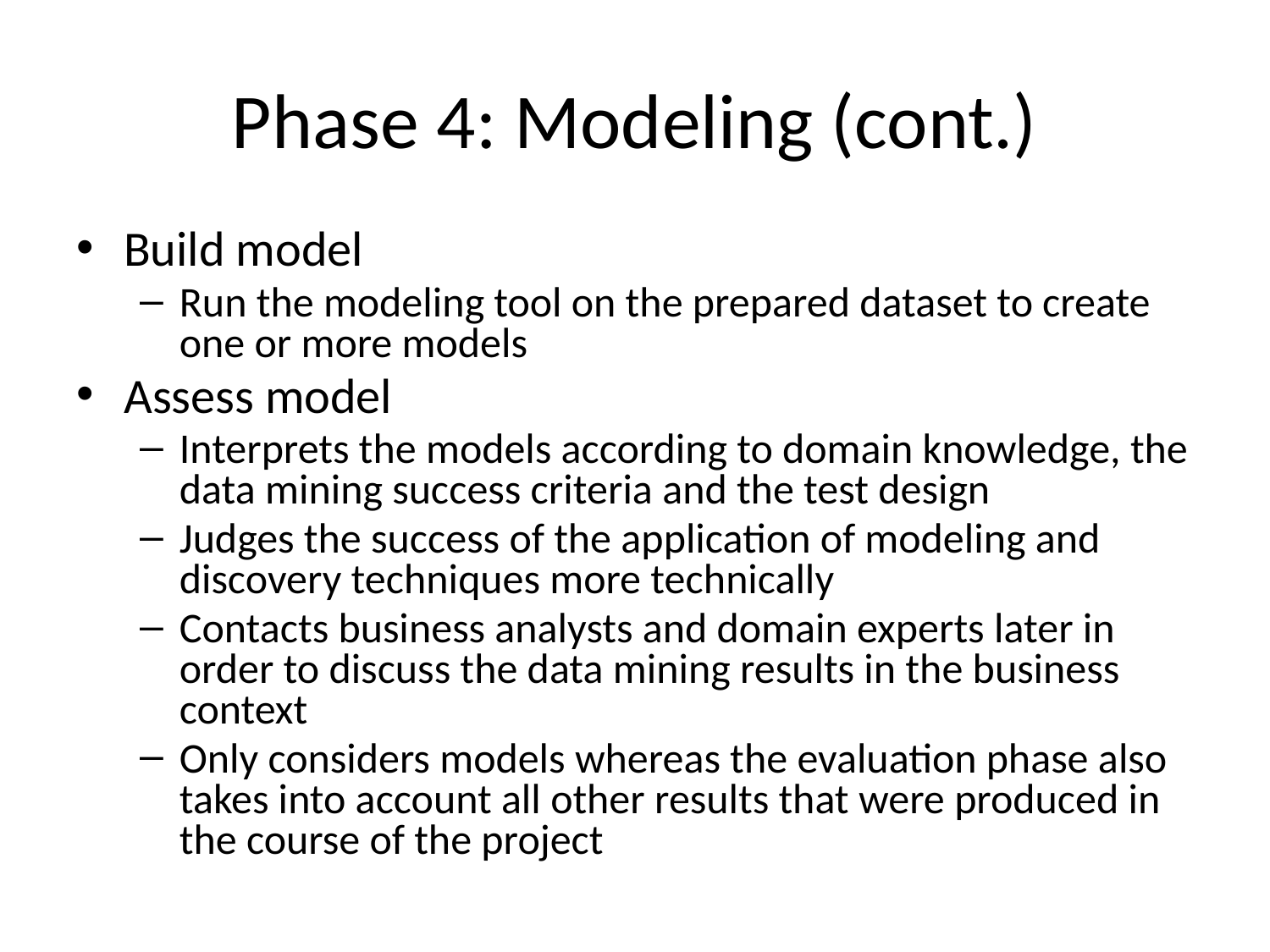

# Phase 4: Modeling (cont.)
Build model
Run the modeling tool on the prepared dataset to create one or more models
Assess model
Interprets the models according to domain knowledge, the data mining success criteria and the test design
Judges the success of the application of modeling and discovery techniques more technically
Contacts business analysts and domain experts later in order to discuss the data mining results in the business context
Only considers models whereas the evaluation phase also takes into account all other results that were produced in the course of the project